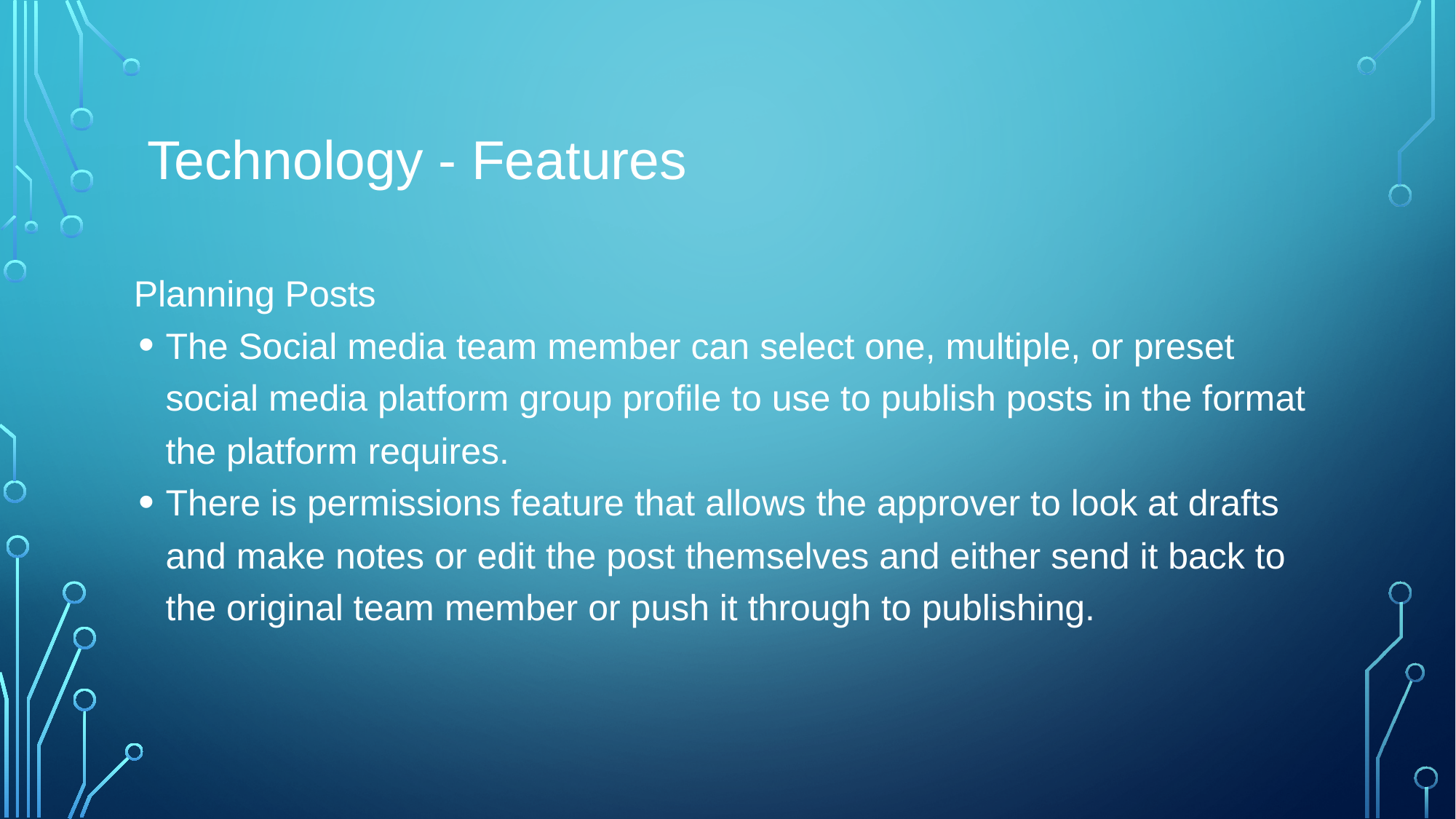

# Technology - Features
Planning Posts
The Social media team member can select one, multiple, or preset social media platform group profile to use to publish posts in the format the platform requires.
There is permissions feature that allows the approver to look at drafts and make notes or edit the post themselves and either send it back to the original team member or push it through to publishing.